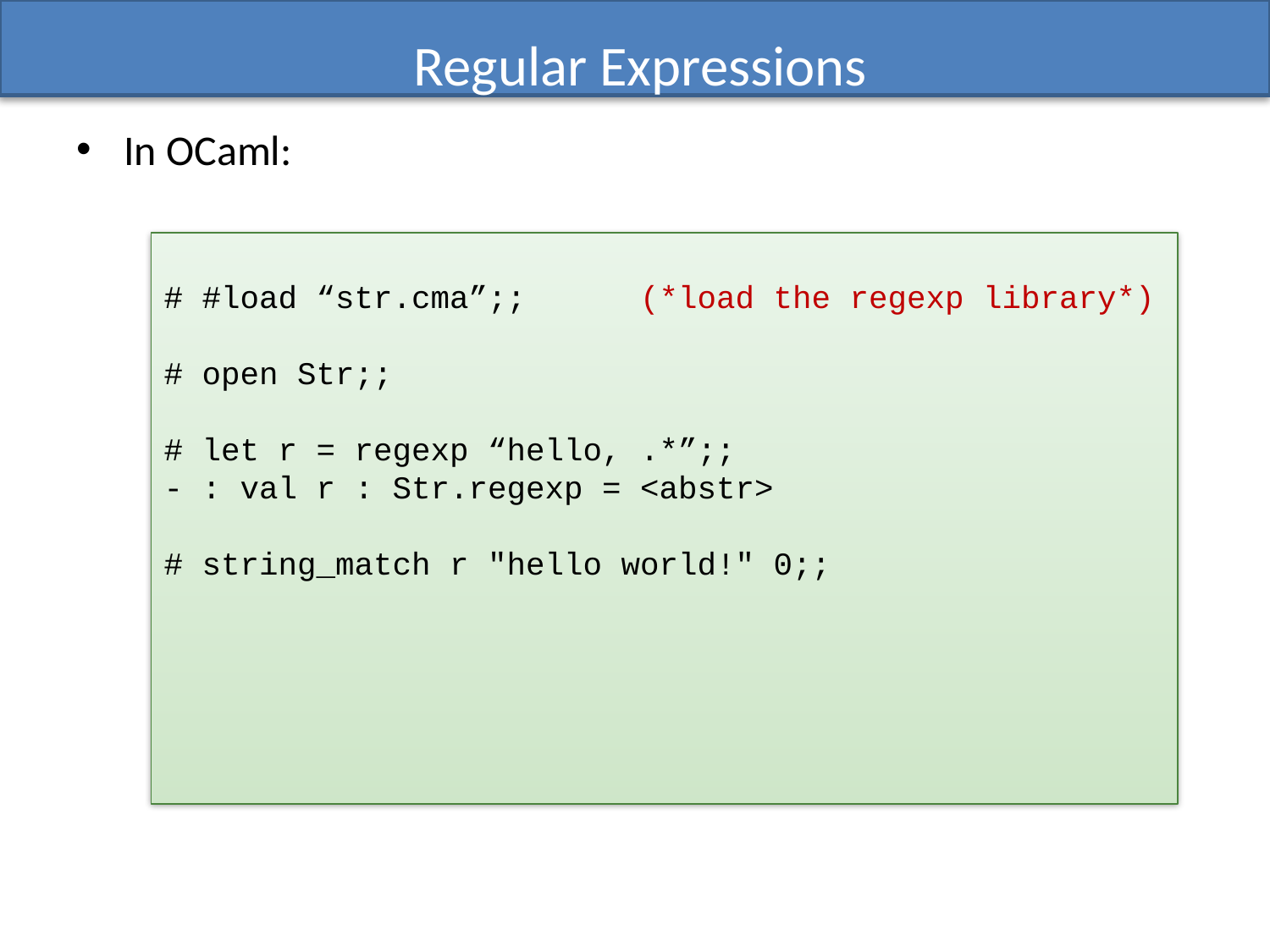

# Regular Expressions
In OCaml:

# #load “str.cma”;;      (*load the regexp library*)

# open Str;;

# let r = regexp “hello, .*”;;
- : val r : Str.regexp = <abstr>

# string_match r "hello world!" 0;;